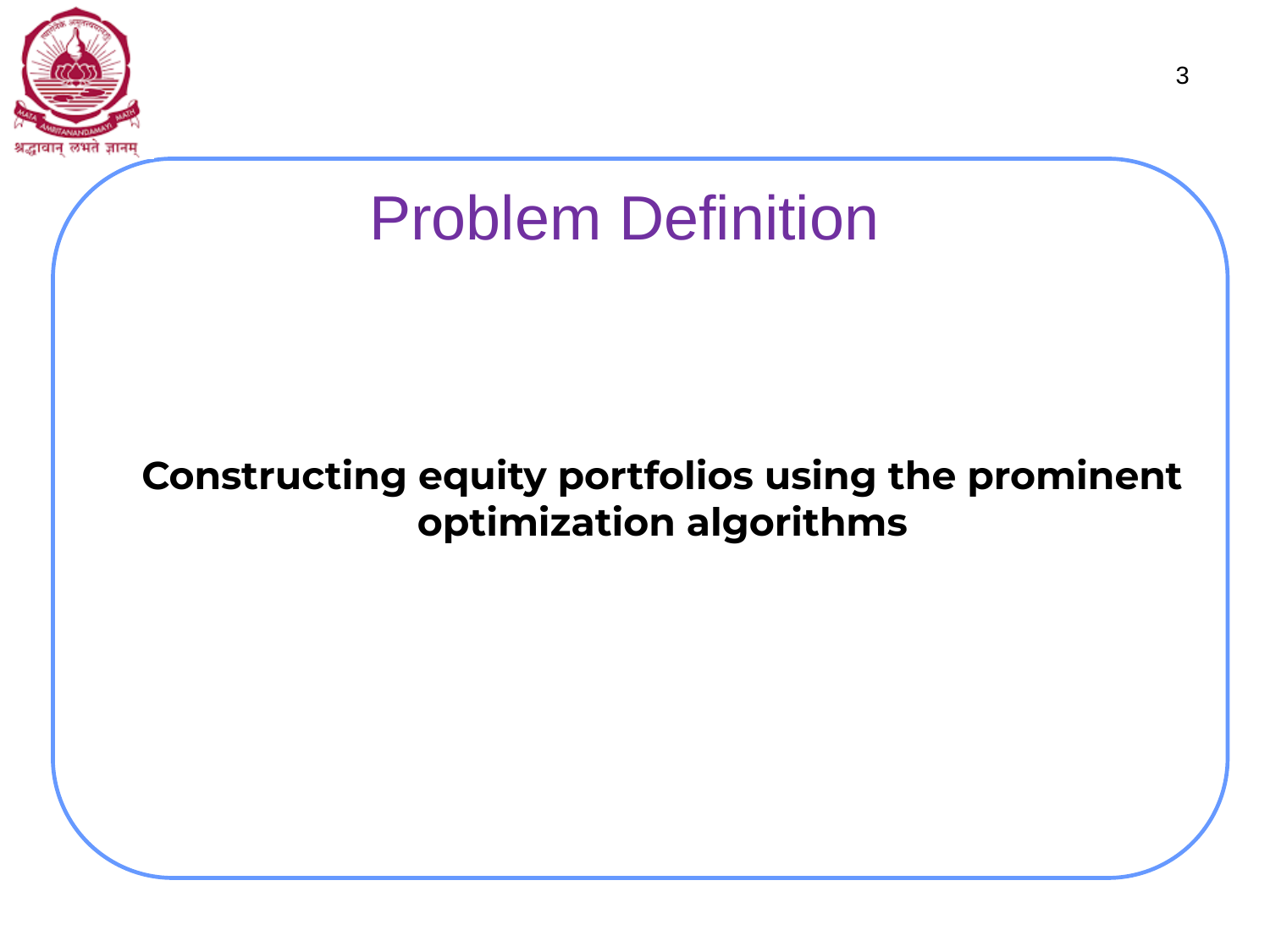

3
# Problem Definition

Constructing equity portfolios using the prominent optimization algorithms